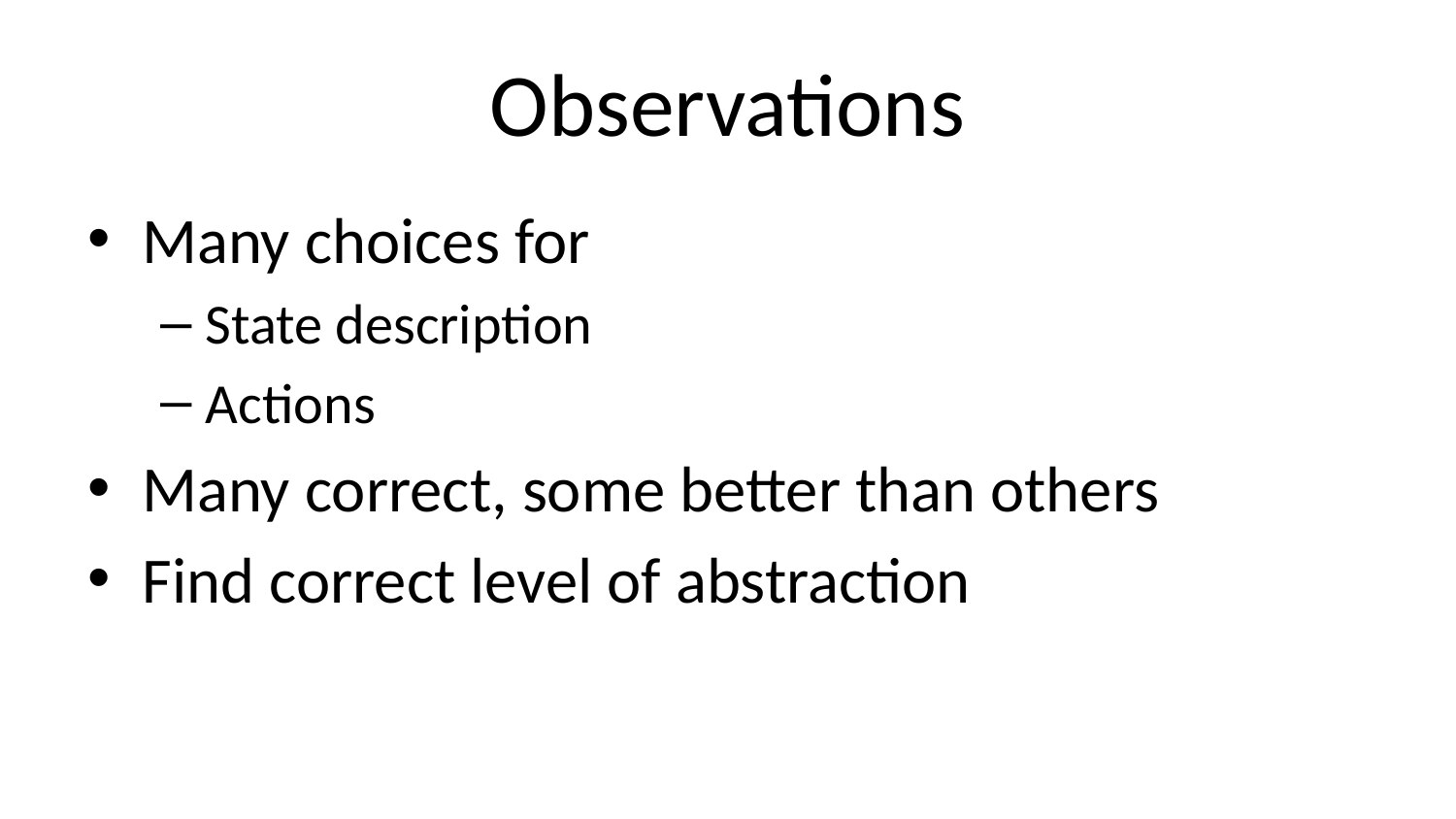

# Observations
Many choices for
State description
Actions
Many correct, some better than others
Find correct level of abstraction